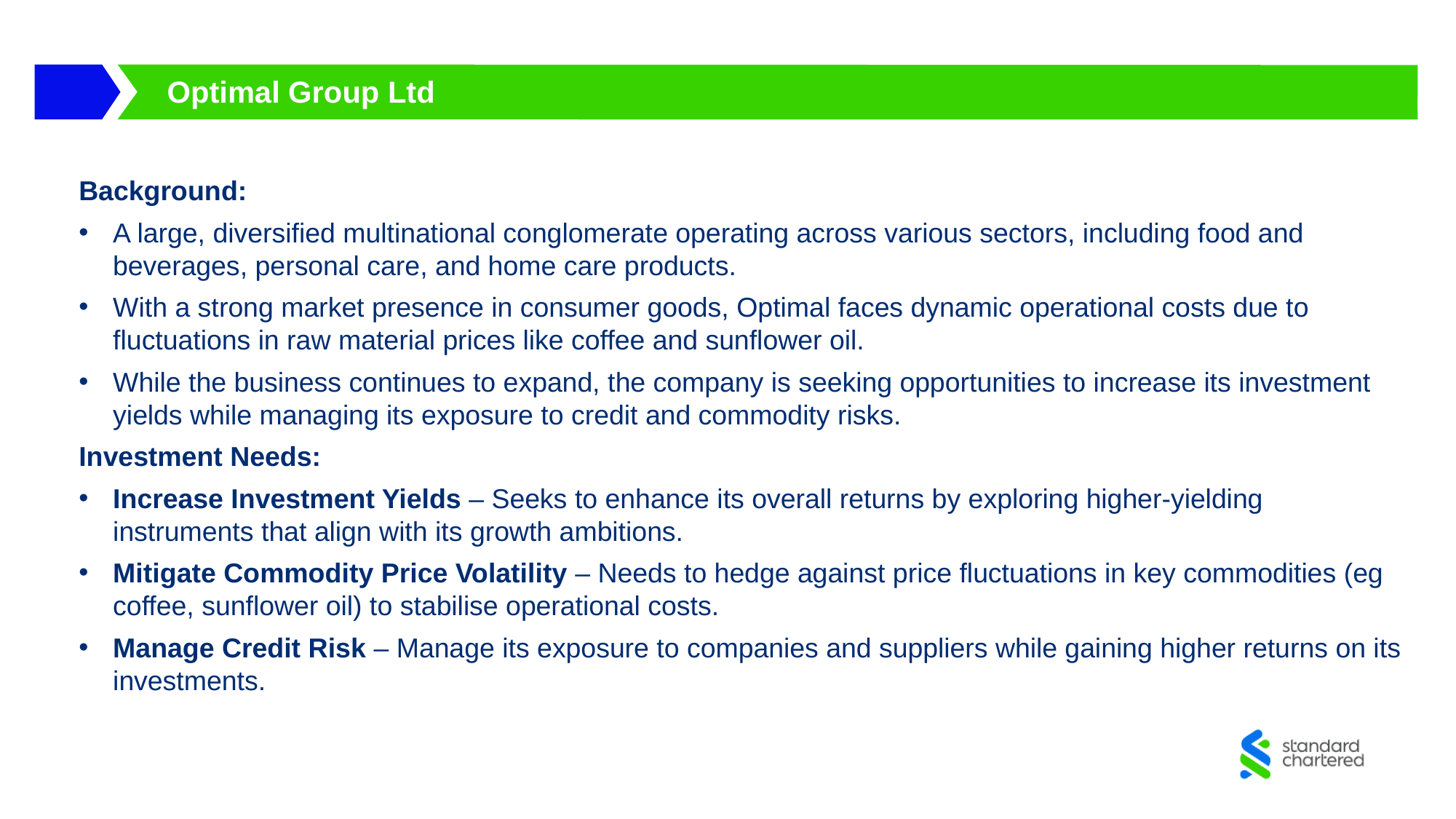

# Optimal Group Ltd
Background:
A large, diversified multinational conglomerate operating across various sectors, including food and beverages, personal care, and home care products.
With a strong market presence in consumer goods, Optimal faces dynamic operational costs due to fluctuations in raw material prices like coffee and sunflower oil.
While the business continues to expand, the company is seeking opportunities to increase its investment yields while managing its exposure to credit and commodity risks.
Investment Needs:
Increase Investment Yields – Seeks to enhance its overall returns by exploring higher-yielding instruments that align with its growth ambitions.
Mitigate Commodity Price Volatility – Needs to hedge against price fluctuations in key commodities (eg coffee, sunflower oil) to stabilise operational costs.
Manage Credit Risk – Manage its exposure to companies and suppliers while gaining higher returns on its investments.